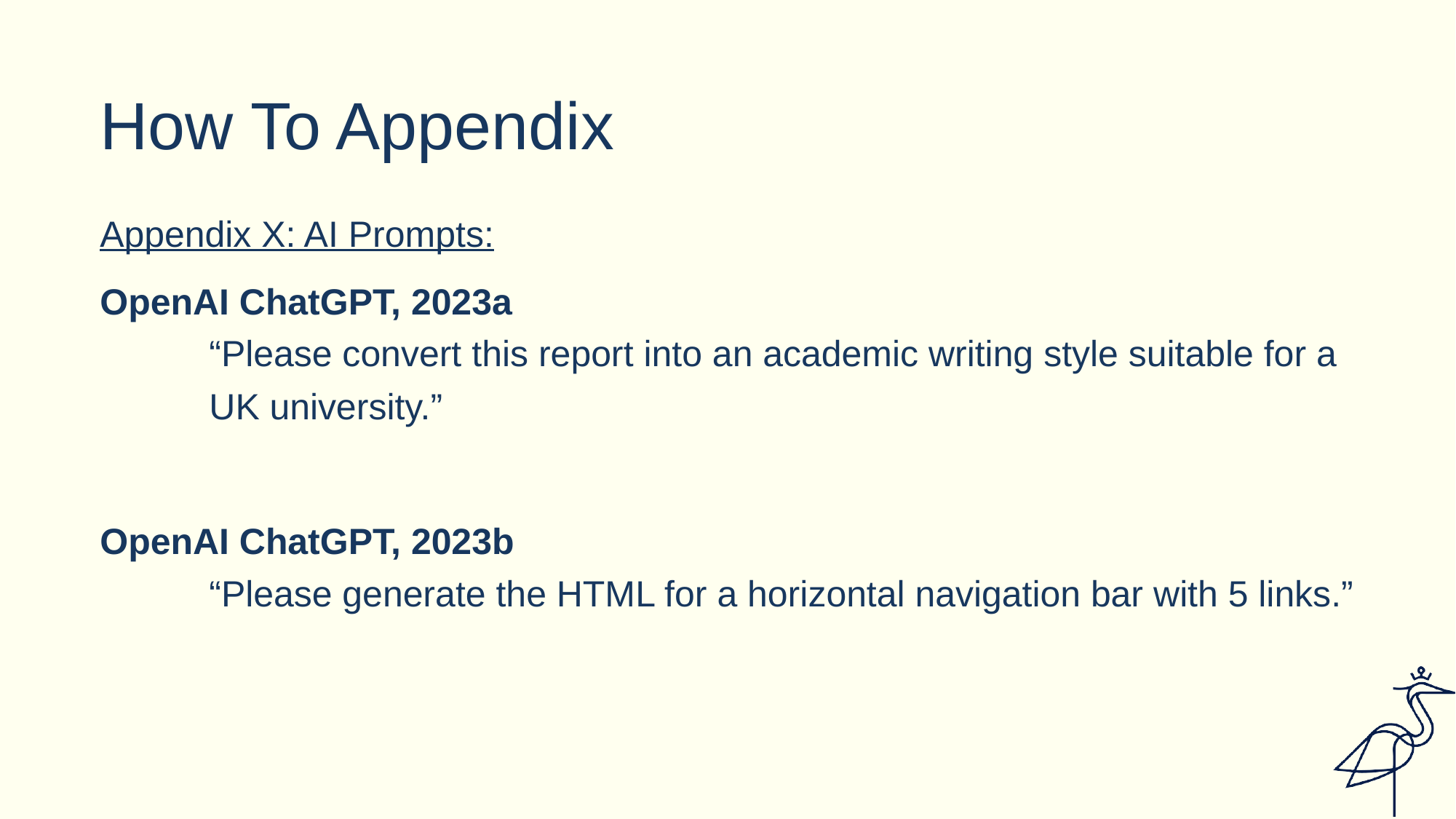

# How To Appendix
Appendix X: AI Prompts:
OpenAI ChatGPT, 2023a
	“Please convert this report into an academic writing style suitable for a 	UK university.”

OpenAI ChatGPT, 2023b
	“Please generate the HTML for a horizontal navigation bar with 5 links.”